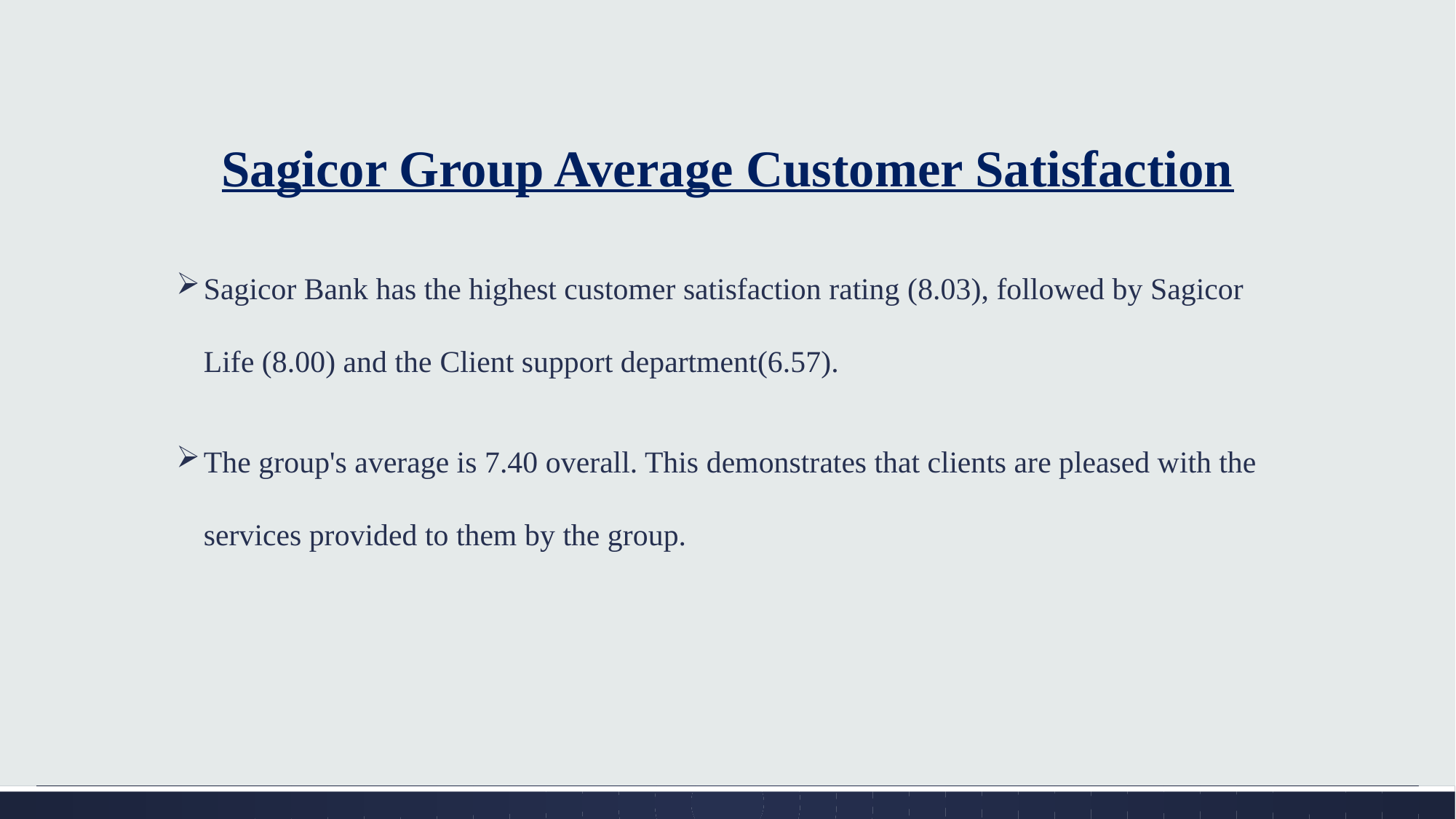

# Sagicor Group Average Customer Satisfaction
Sagicor Bank has the highest customer satisfaction rating (8.03), followed by Sagicor Life (8.00) and the Client support department(6.57).
The group's average is 7.40 overall. This demonstrates that clients are pleased with the services provided to them by the group.